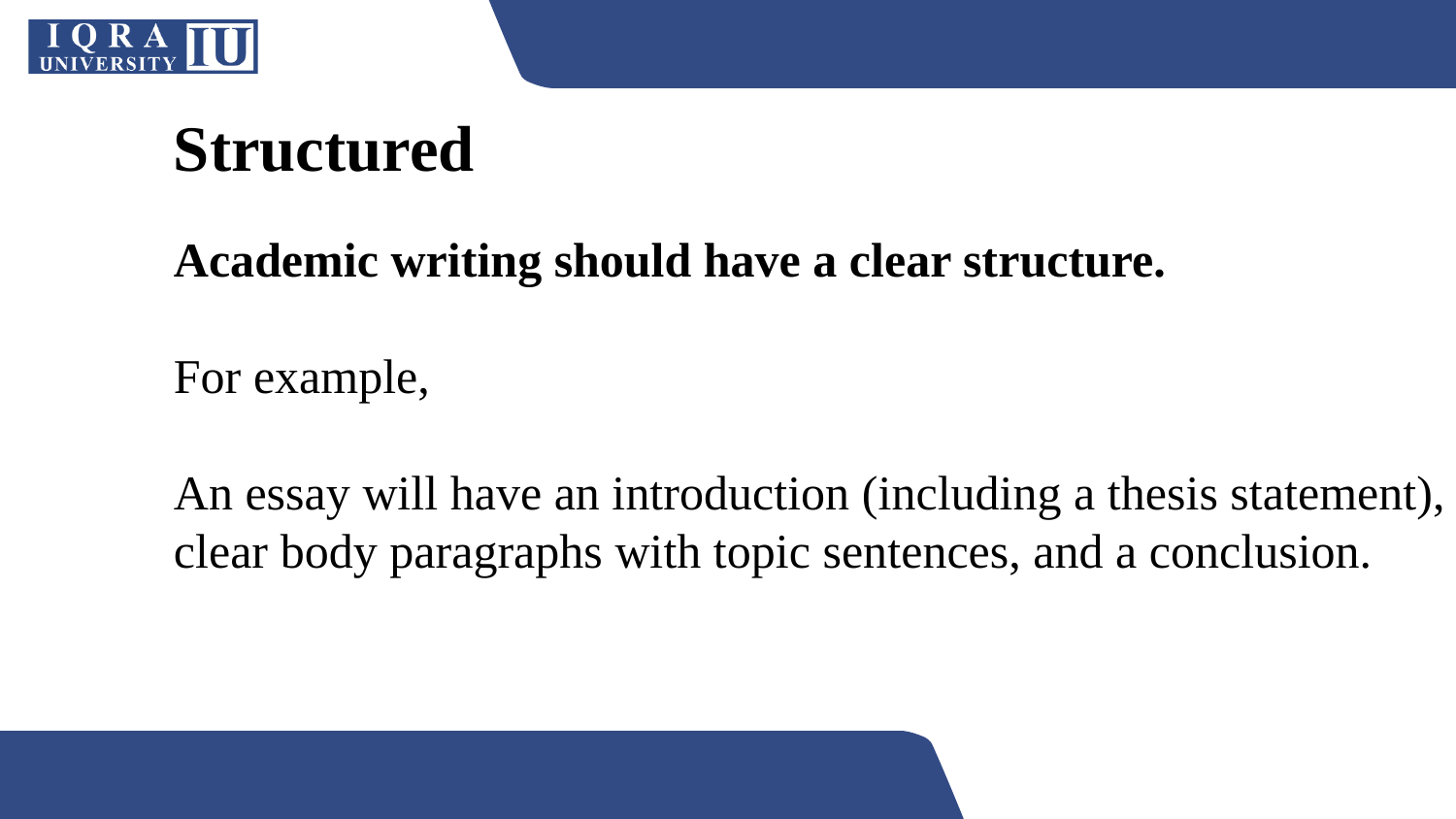

Structured

Academic writing should have a clear structure.

For example,

An essay will have an introduction (including a thesis statement),
clear body paragraphs with topic sentences, and a conclusion.